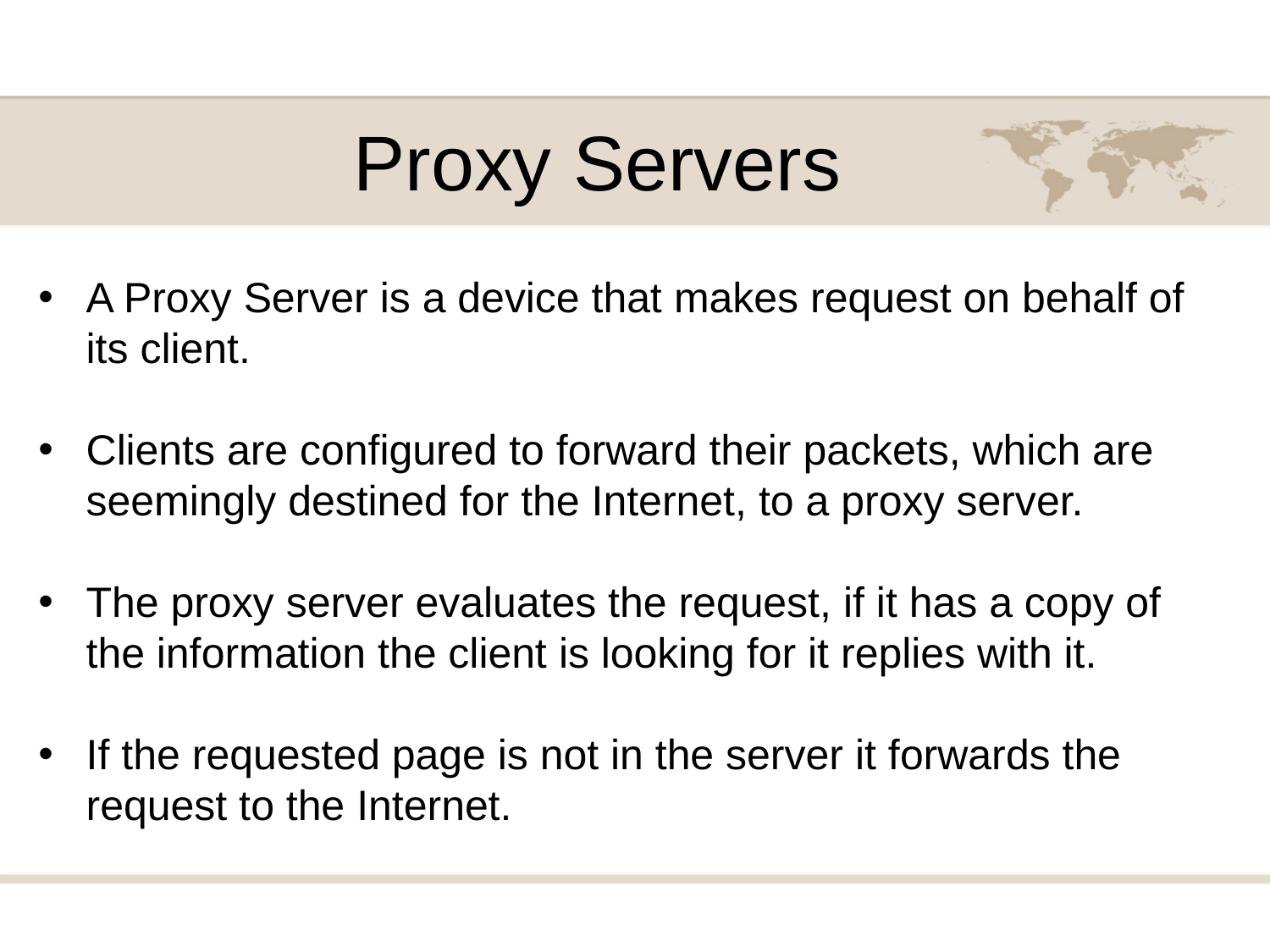

# Proxy Servers
A Proxy Server is a device that makes request on behalf of its client.

Clients are configured to forward their packets, which are seemingly destined for the Internet, to a proxy server.

The proxy server evaluates the request, if it has a copy of the information the client is looking for it replies with it.

If the requested page is not in the server it forwards the request to the Internet.